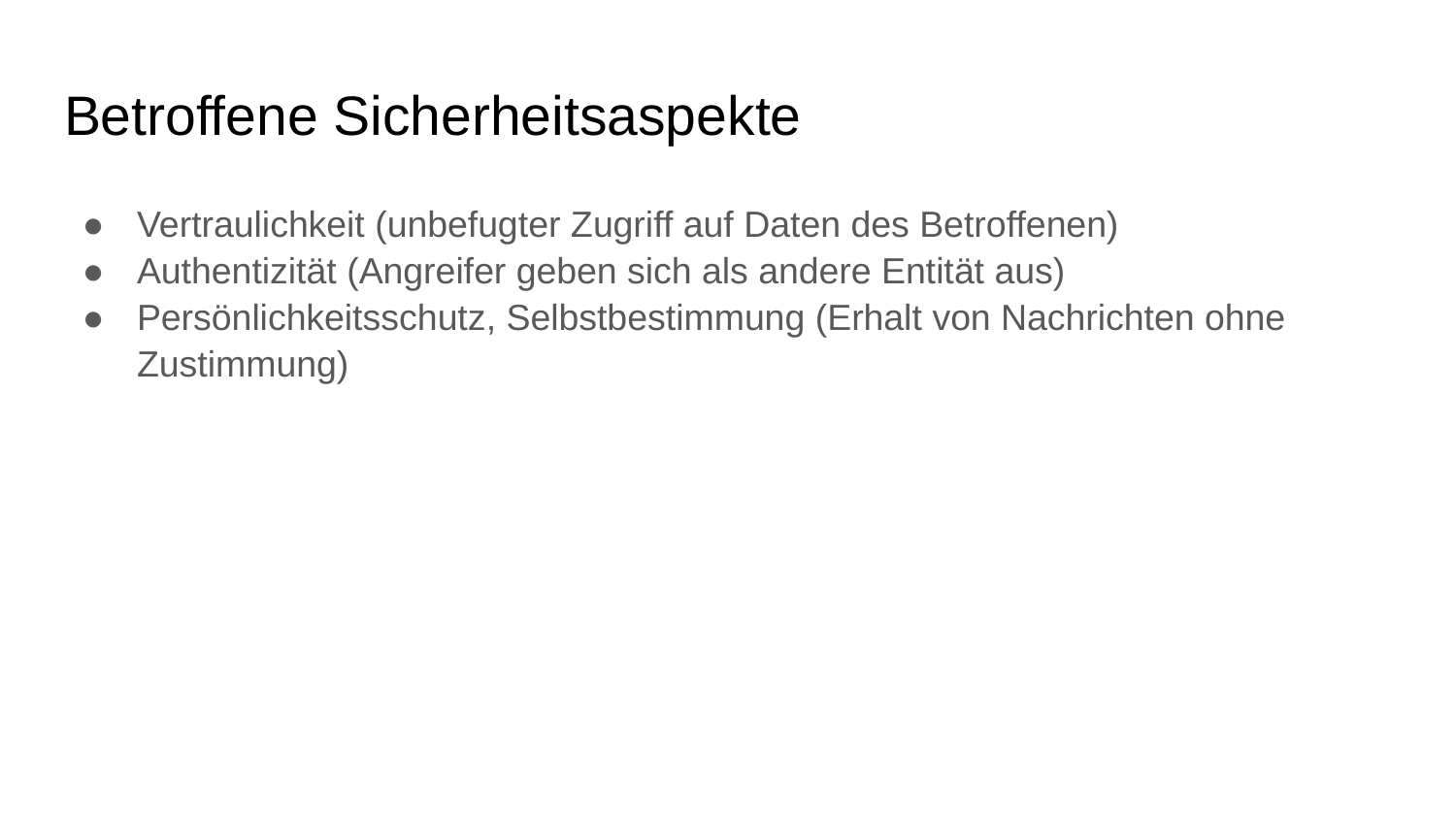

# Betroffene Sicherheitsaspekte
Vertraulichkeit (unbefugter Zugriff auf Daten des Betroffenen)
Authentizität (Angreifer geben sich als andere Entität aus)
Persönlichkeitsschutz, Selbstbestimmung (Erhalt von Nachrichten ohne Zustimmung)